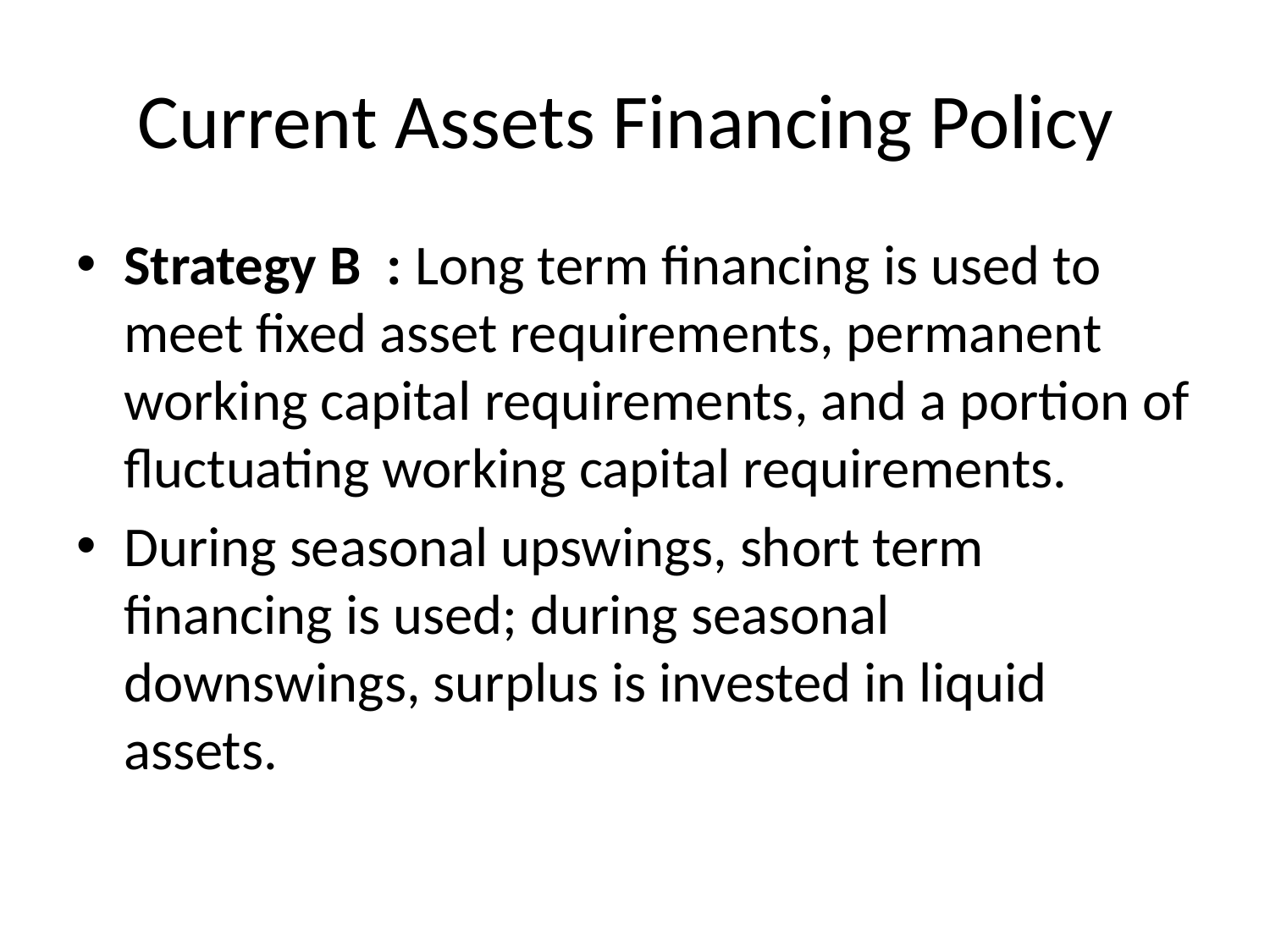

# Current Assets Financing Policy
Strategy B  : Long term financing is used to meet fixed asset requirements, permanent working capital requirements, and a portion of fluctuating working capital requirements.
During seasonal upswings, short term financing is used; during seasonal downswings, surplus is invested in liquid assets.